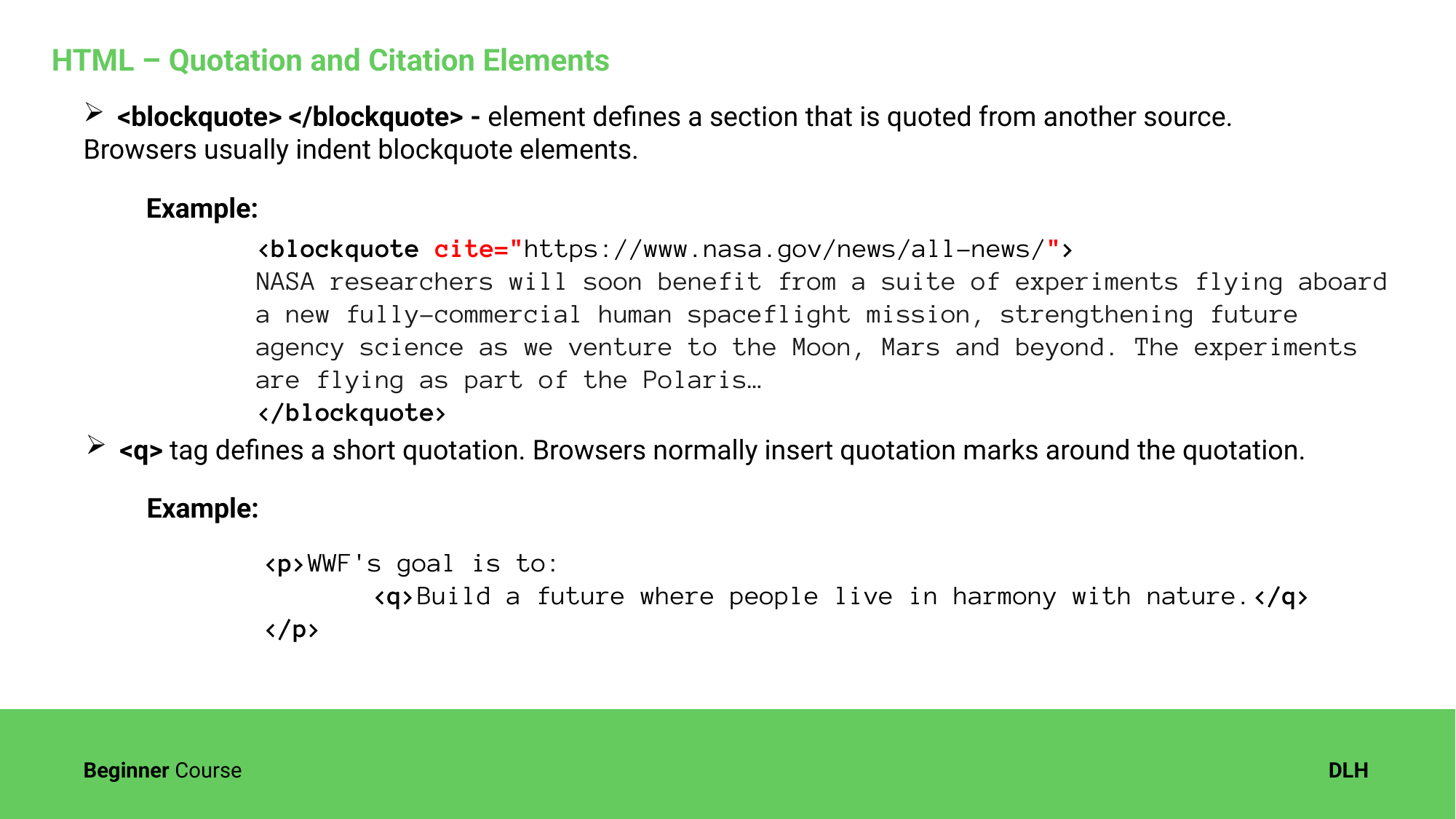

HTML – Quotation and Citation Elements
<blockquote> </blockquote> - element defines a section that is quoted from another source.
Browsers usually indent blockquote elements.

Example:

<blockquote cite="https://www.nasa.gov/news/all-news/">
NASA researchers will soon benefit from a suite of experiments flying aboard a new fully-commercial human spaceflight mission, strengthening future agency science as we venture to the Moon, Mars and beyond. The experiments are flying as part of the Polaris…
</blockquote>

<q> tag defines a short quotation. Browsers normally insert quotation marks around the quotation.

Example:

<p>WWF's goal is to:
	<q>Build a future where people live in harmony with nature.</q>
</p>

Beginner Course
DLH